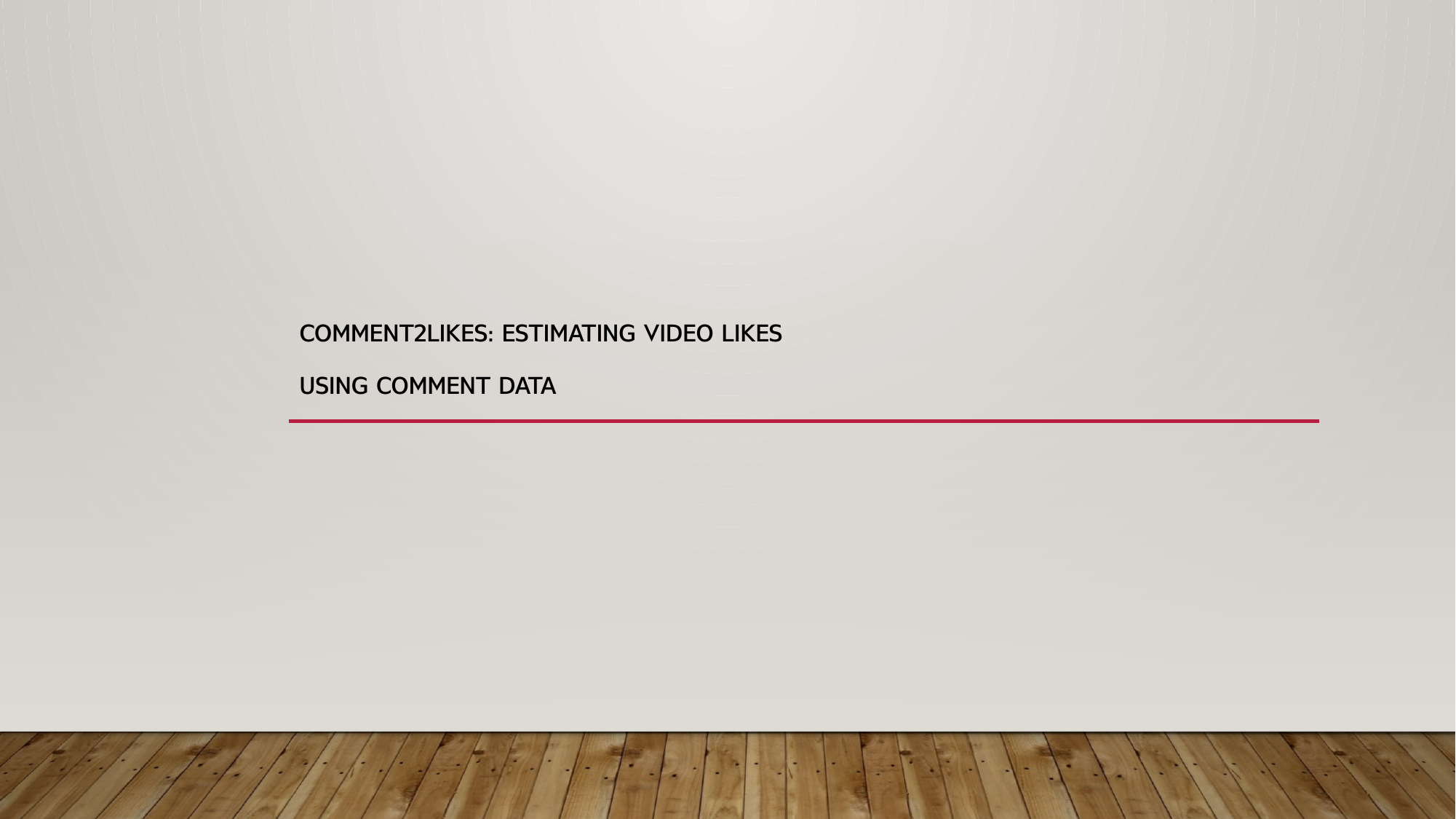

# Comment2Likes: Estimating Video Likes using Comment Data